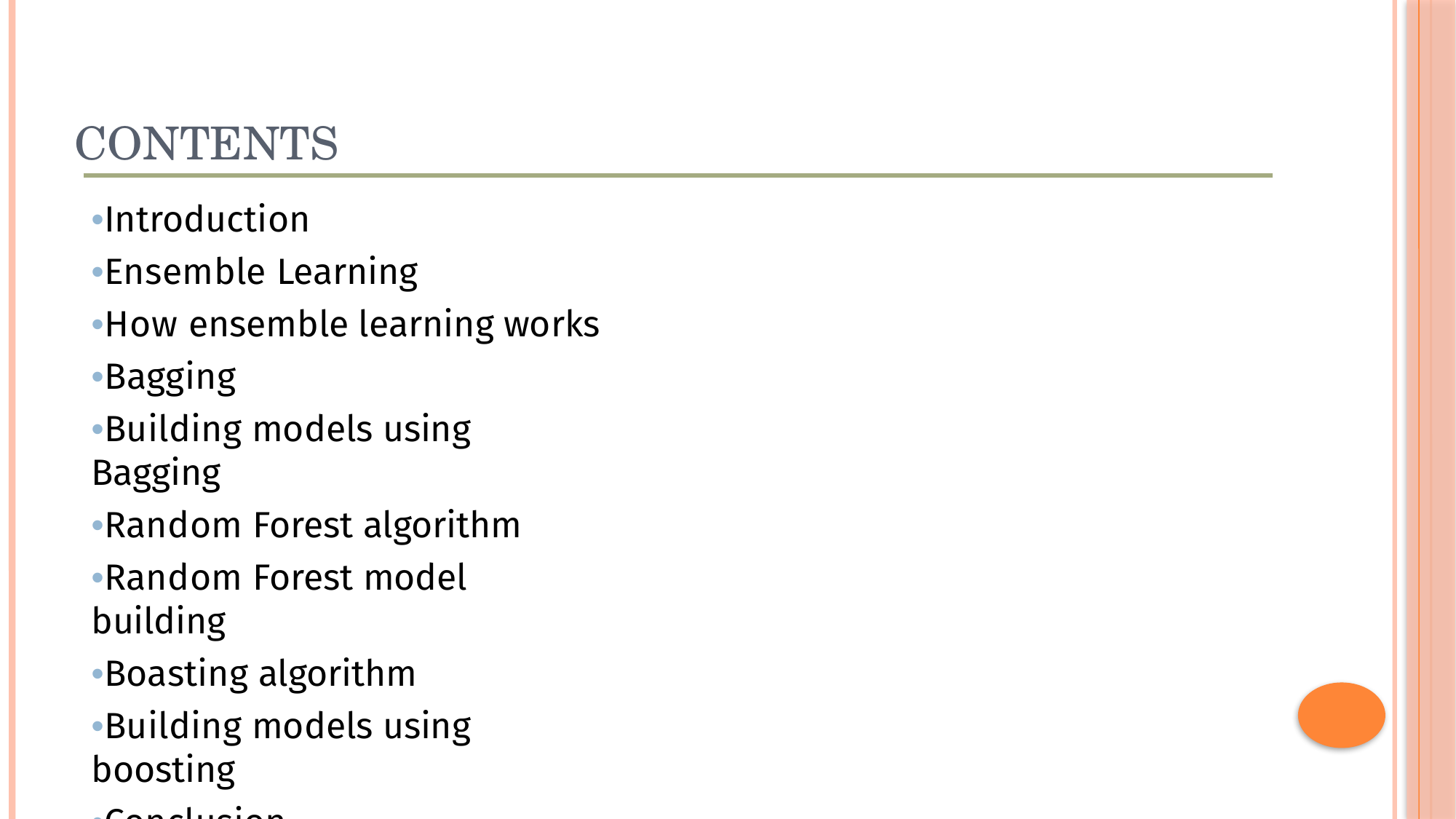

# Contents

•Introduction
•Ensemble Learning
•How ensemble learning works
•Bagging
•Building models using Bagging
•Random Forest algorithm
•Random Forest model building
•Boasting algorithm
•Building models using boosting
•Conclusion